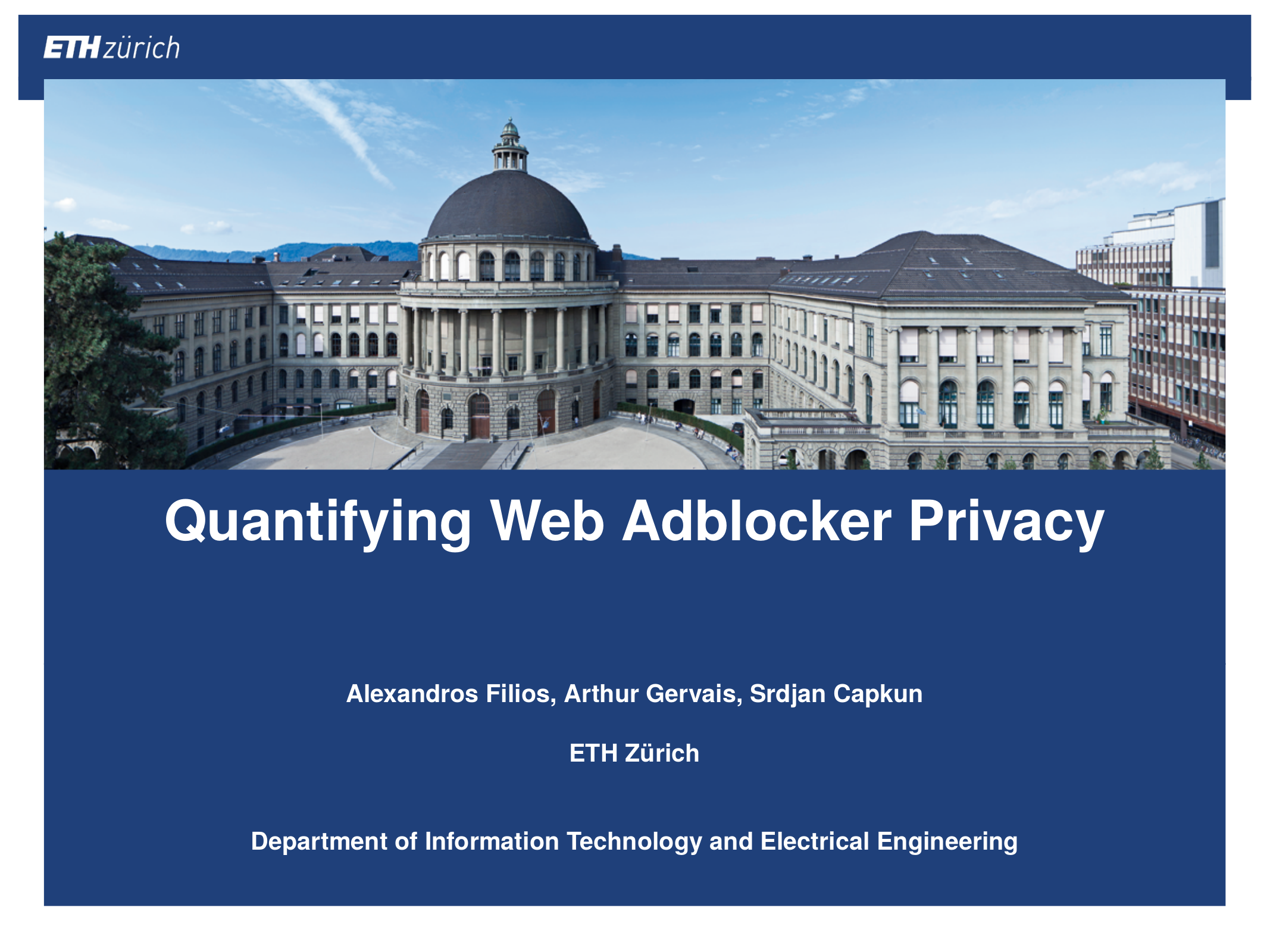

# Quantifying Web Adblocker Privacy
Alexandros Filios, Arthur Gervais, Srdjan Capkun

ETH Zürich

Department of Information Technology and Electrical Engineering